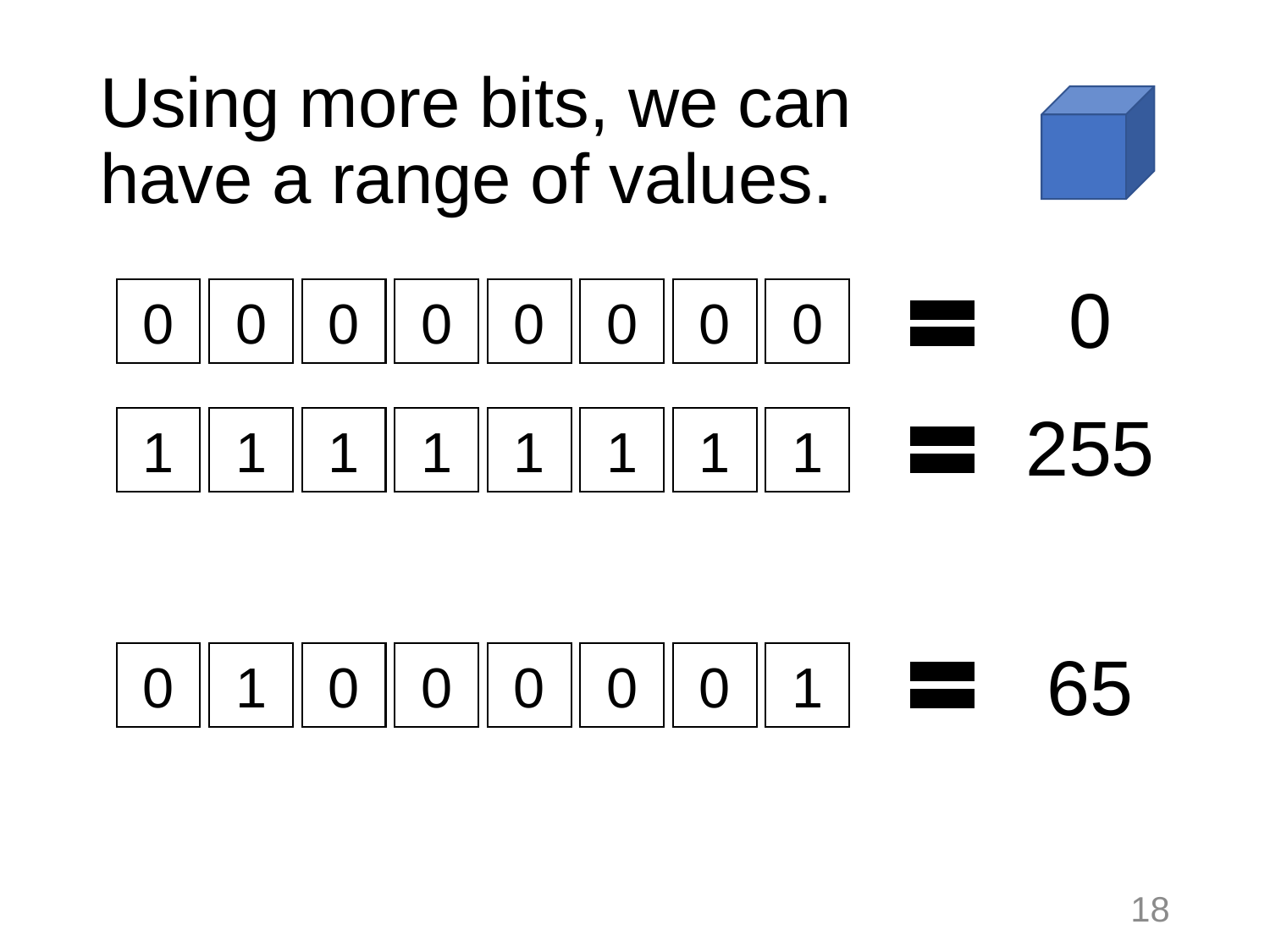

# Using more bits, we can have a range of values.

0
0
0
0
0
0
0
0
0

255
1
1
1
1
1
1
1
1

65
0
1
0
0
0
0
0
1

18